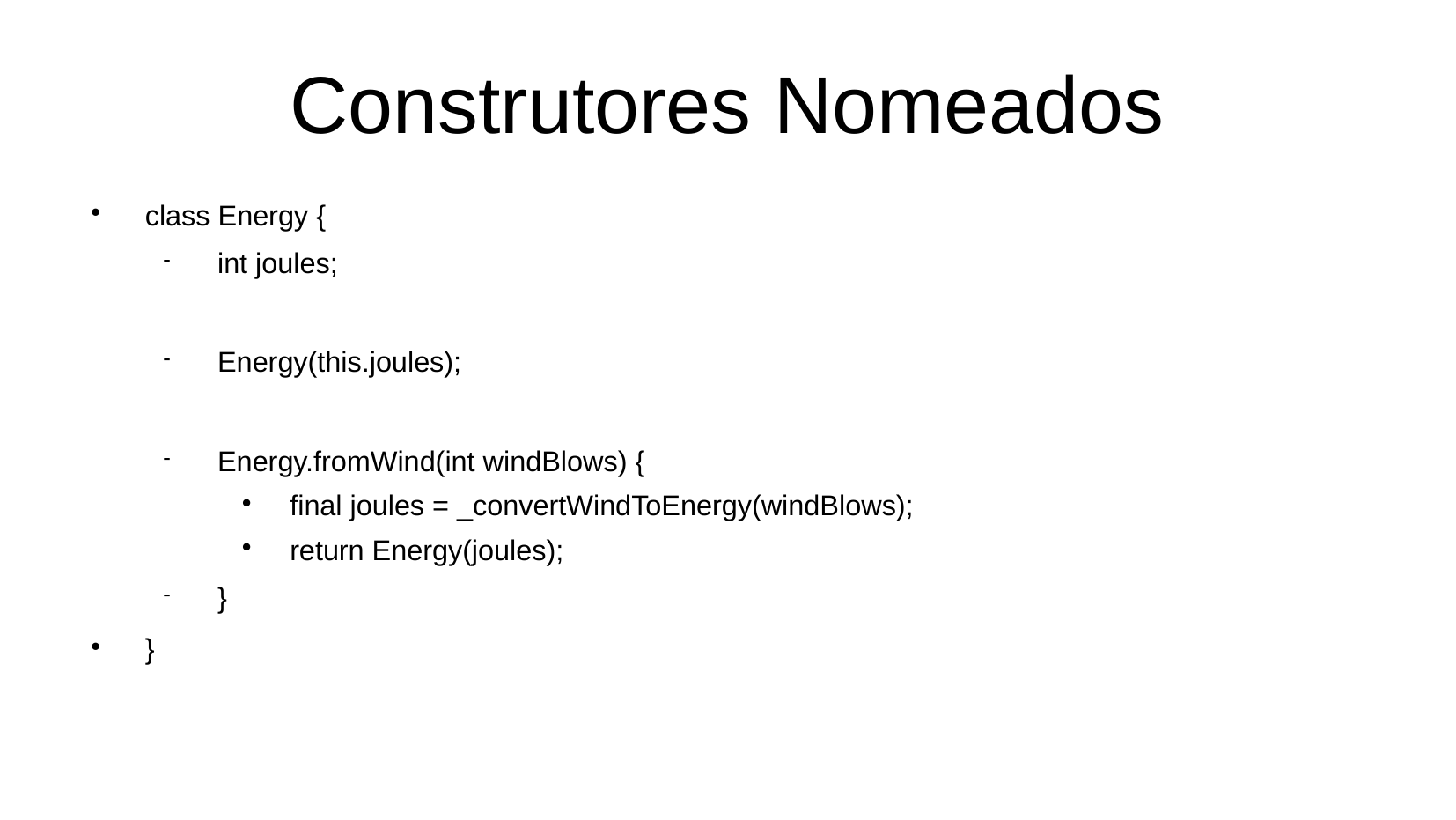

Construtores Nomeados
class Energy {
int joules;

Energy(this.joules);

Energy.fromWind(int windBlows) {
final joules = _convertWindToEnergy(windBlows);
return Energy(joules);
}
}